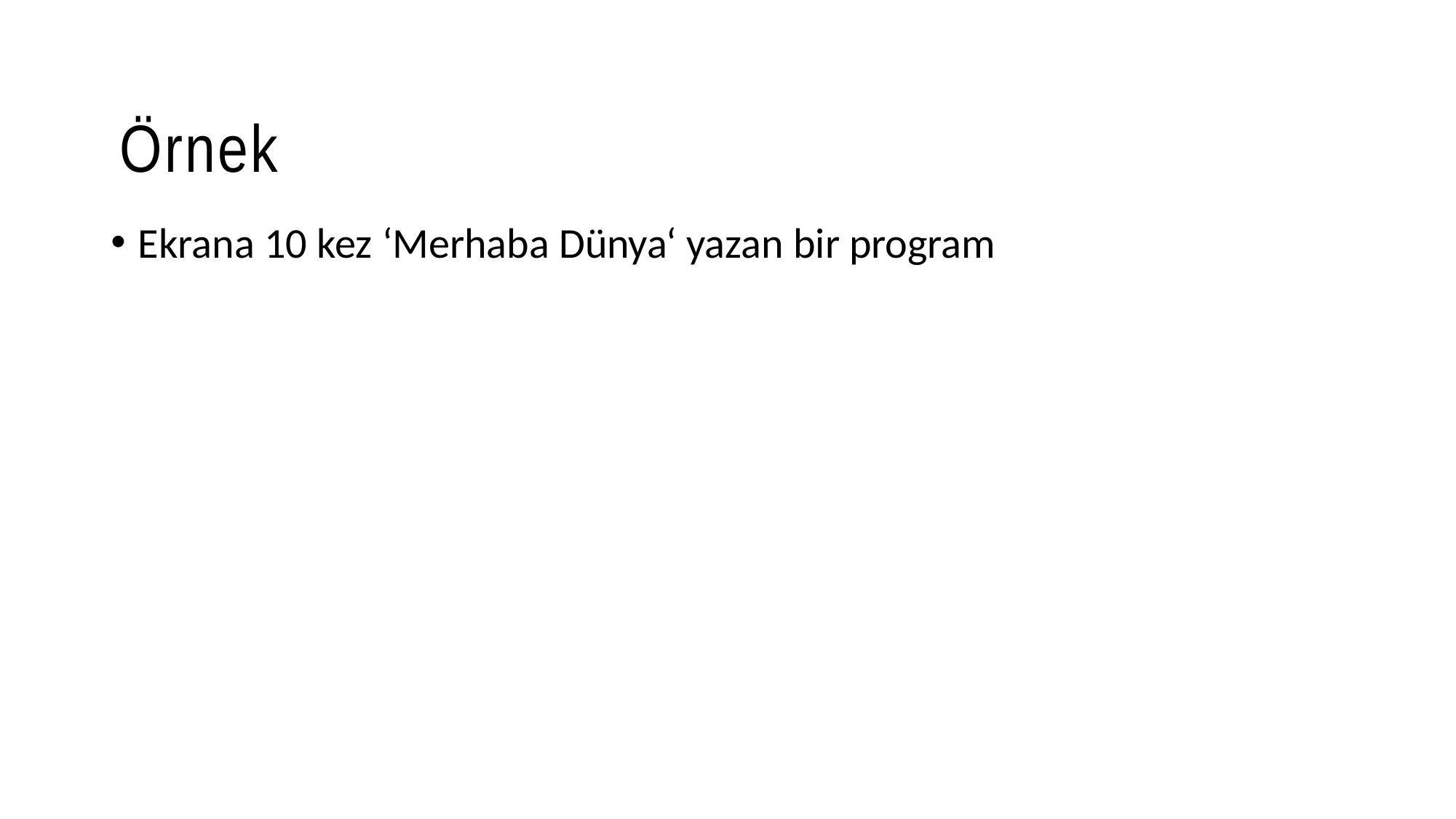

# Örnek
Ekrana 10 kez ‘Merhaba Dünya‘ yazan bir program